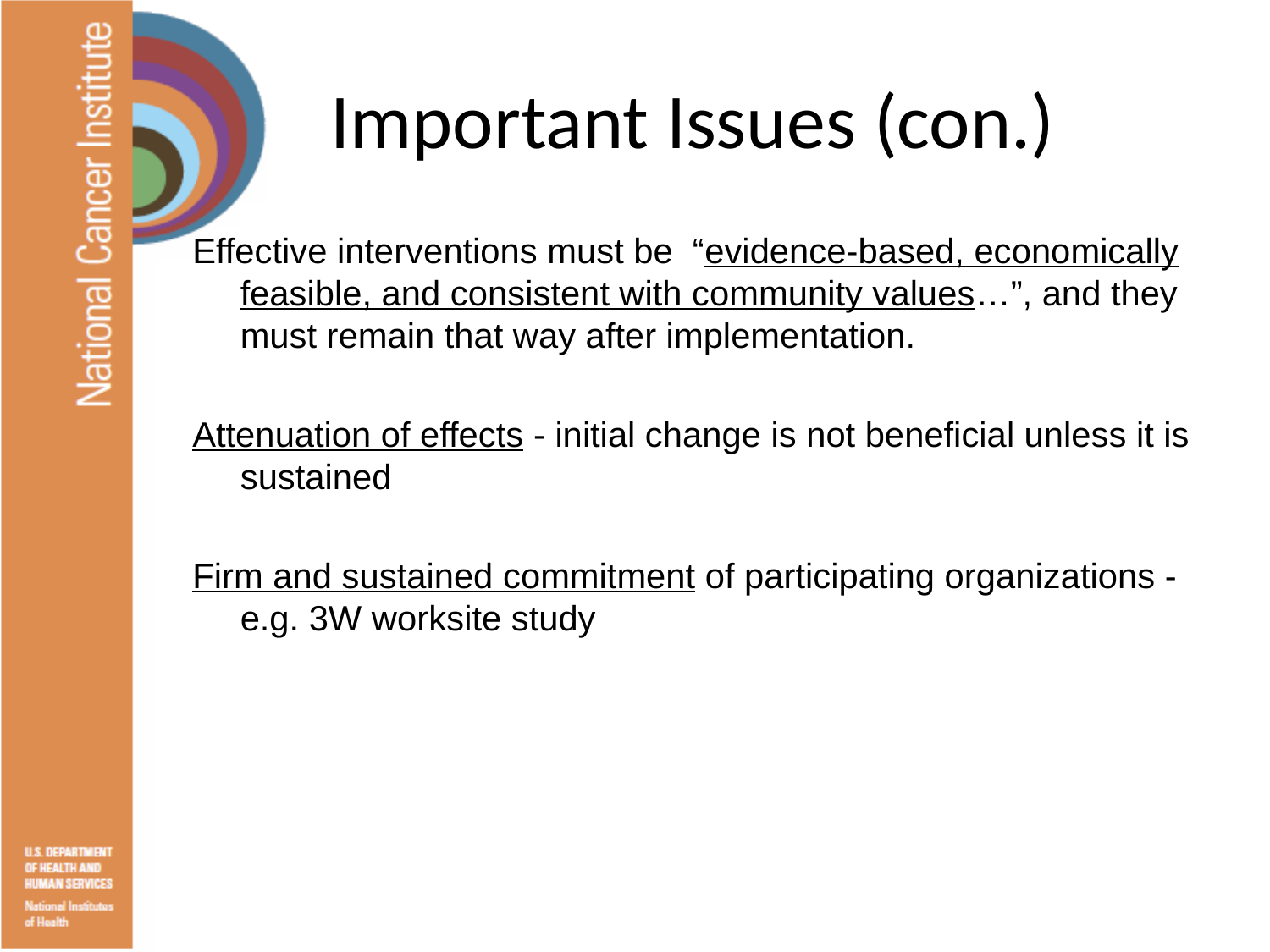

# Important Issues (con.)
Effective interventions must be  “evidence-based, economically feasible, and consistent with community values…”, and they must remain that way after implementation.

Attenuation of effects - initial change is not beneficial unless it is sustained

Firm and sustained commitment of participating organizations - e.g. 3W worksite study